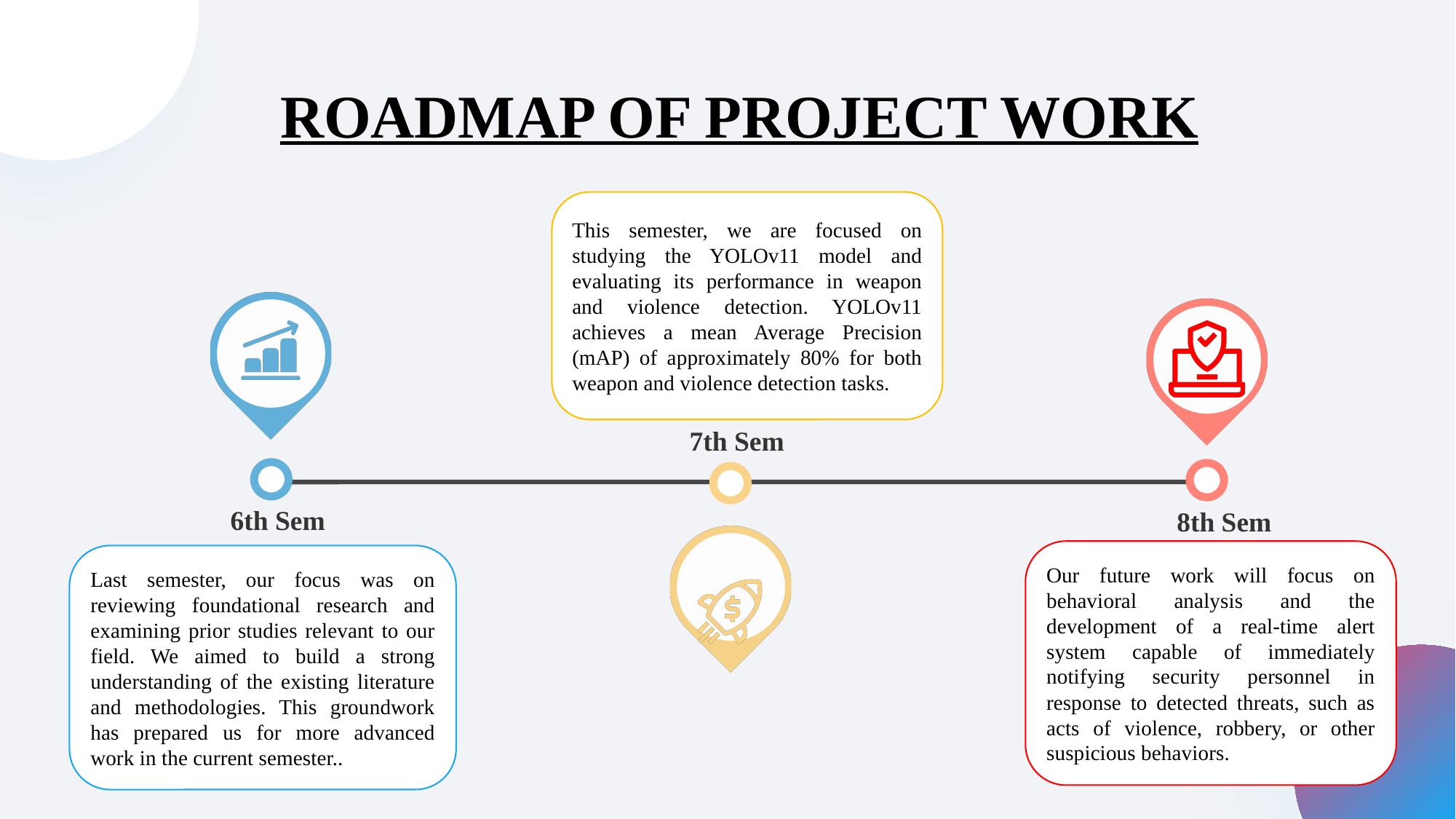

ROADMAP OF PROJECT WORK
This semester, we are focused on studying the YOLOv11 model and evaluating its performance in weapon and violence detection. YOLOv11 achieves a mean Average Precision (mAP) of approximately 80% for both weapon and violence detection tasks.

7th Sem

6th Sem
8th Sem

Our future work will focus on behavioral analysis and the development of a real-time alert system capable of immediately notifying security personnel in response to detected threats, such as acts of violence, robbery, or other suspicious behaviors.
Last semester, our focus was on reviewing foundational research and examining prior studies relevant to our field. We aimed to build a strong understanding of the existing literature and methodologies. This groundwork has prepared us for more advanced work in the current semester..